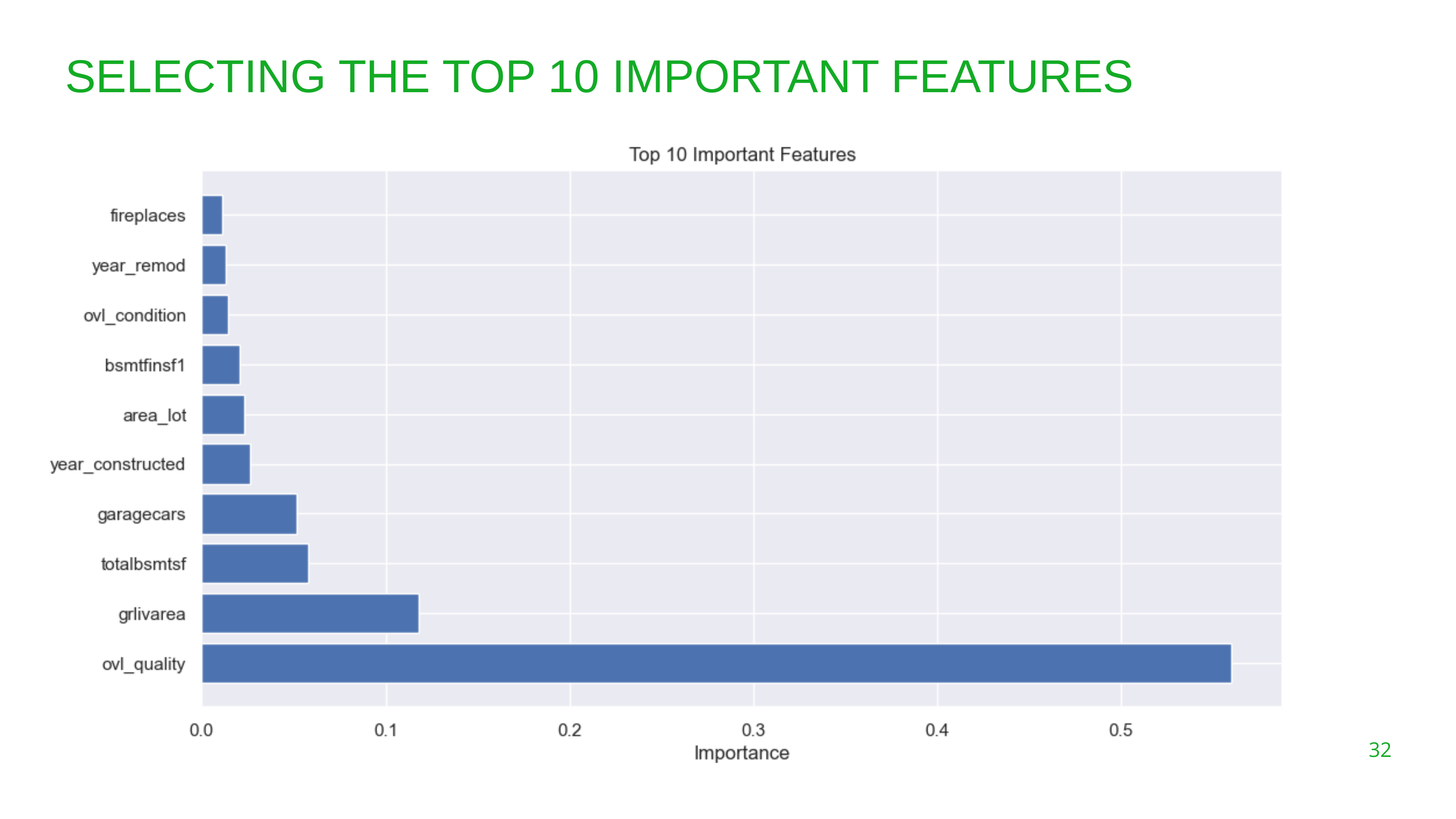

SELECTING THE TOP 10 IMPORTANT FEATURES

32